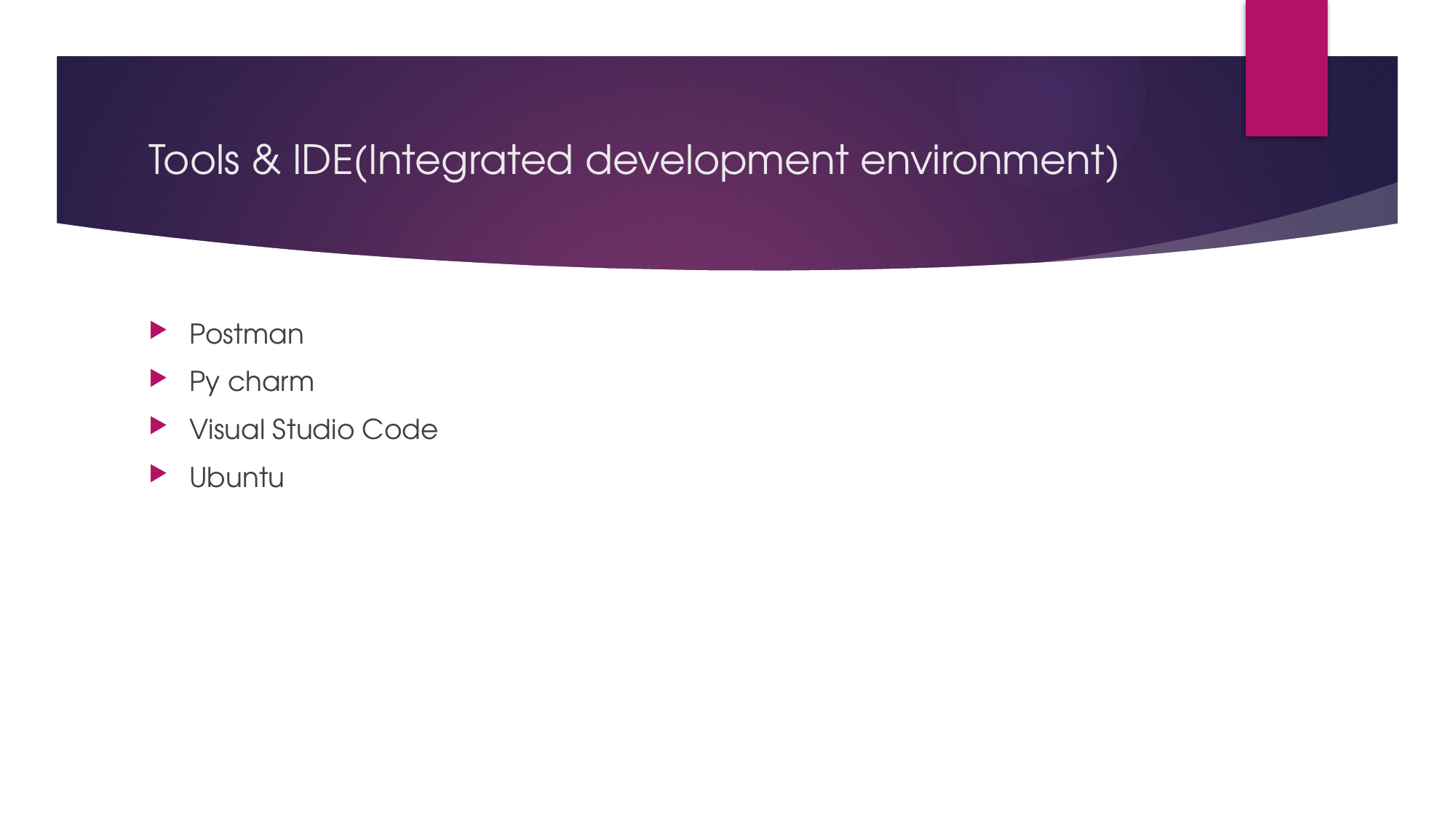

# Tools & IDE(Integrated development environment)
Postman
Py charm
Visual Studio Code
Ubuntu